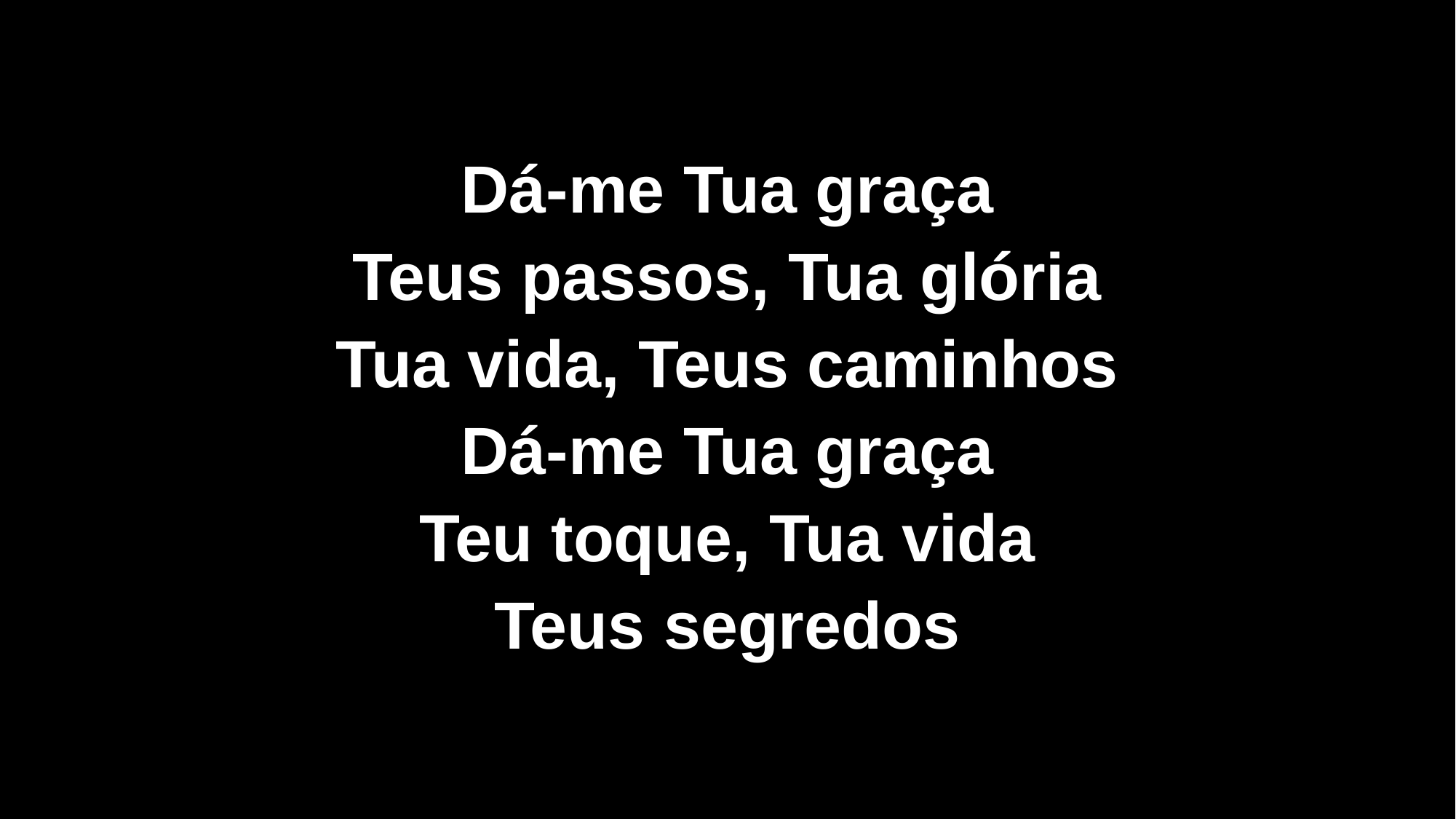

Dá-me Tua graça
Teus passos, Tua glória
Tua vida, Teus caminhos
Dá-me Tua graça
Teu toque, Tua vida
Teus segredos